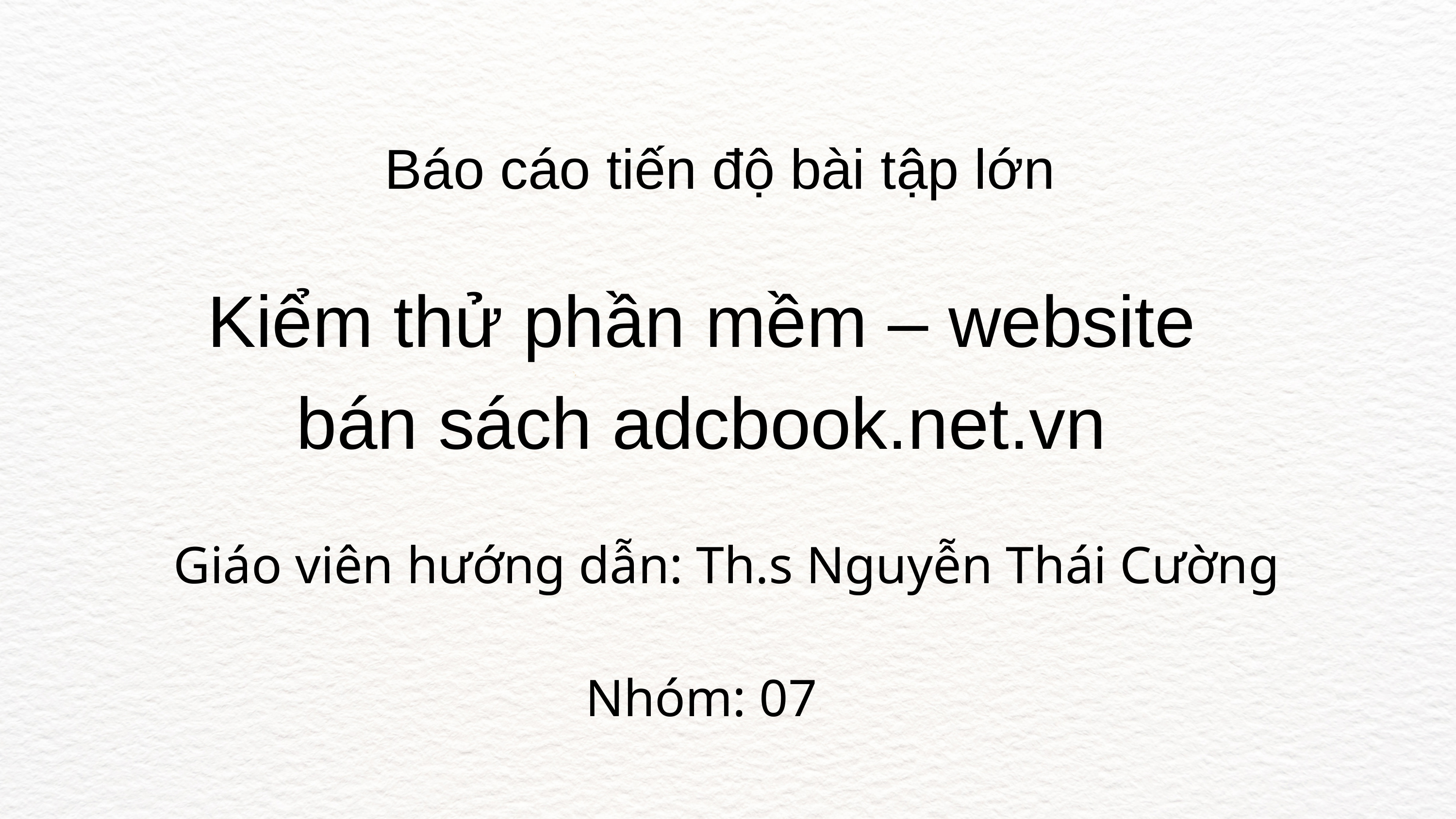

Báo cáo tiến độ bài tập lớn
Kiểm thử phần mềm – website bán sách adcbook.net.vn
Giáo viên hướng dẫn: Th.s Nguyễn Thái Cường
Nhóm: 07